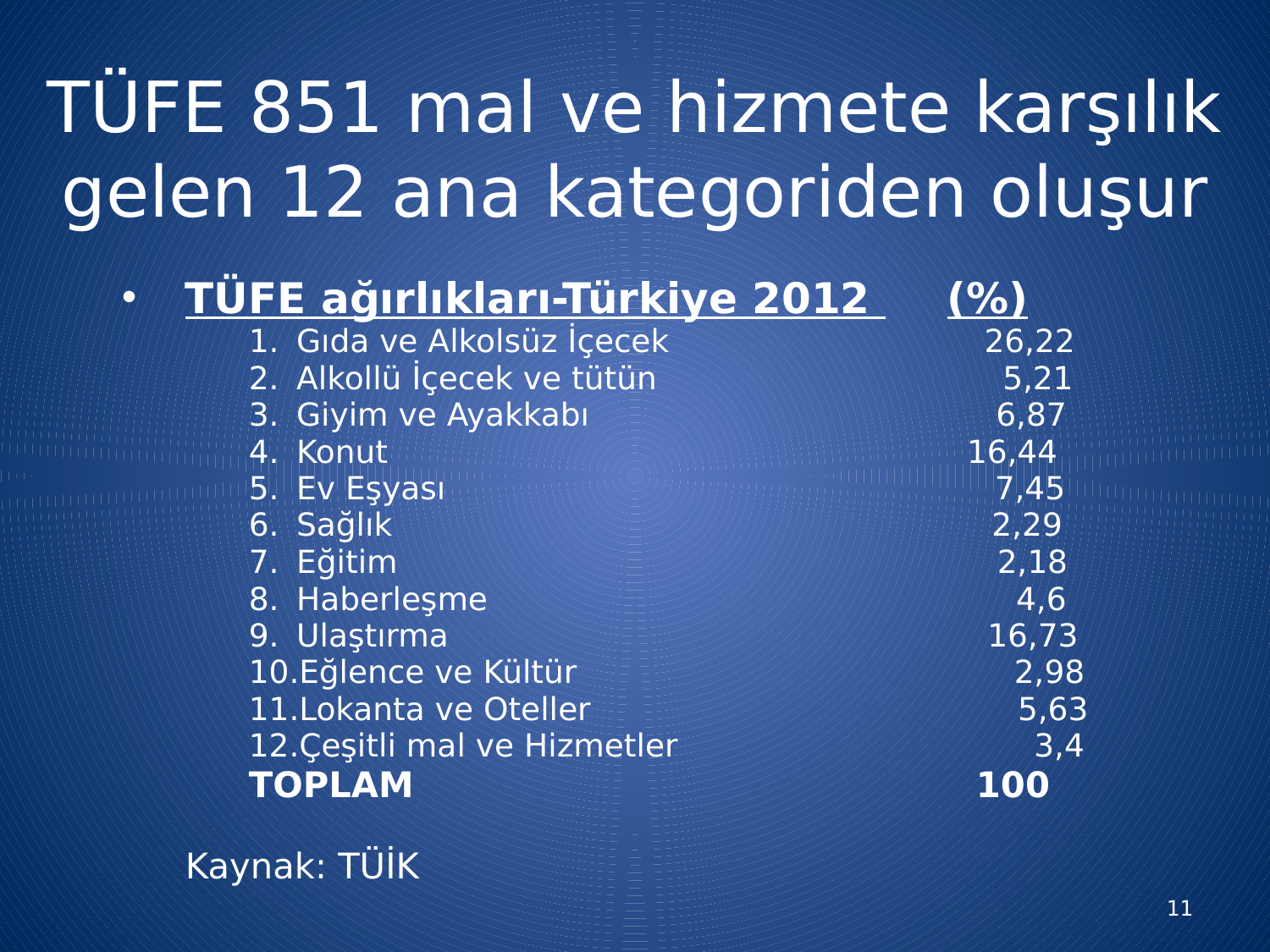

TÜFE 851 mal ve hizmete karşılık gelen 12 ana kategoriden oluşur
TÜFE ağırlıkları-Türkiye 2012 	(%)
Gıda ve Alkolsüz İçecek                               26,22
Alkollü İçecek ve tütün                                  5,21
Giyim ve Ayakkabı                                        6,87
Konut                                                         16,44
Ev Eşyası                                                      7,45
Sağlık                                                           2,29
Eğitim                                                           2,18
Haberleşme                                                    4,6
Ulaştırma                                                     16,73
Eğlence ve Kültür                                           2,98
Lokanta ve Oteller                                          5,63
Çeşitli mal ve Hizmetler                                   3,4
TOPLAM				              100

Kaynak: TÜİK
11